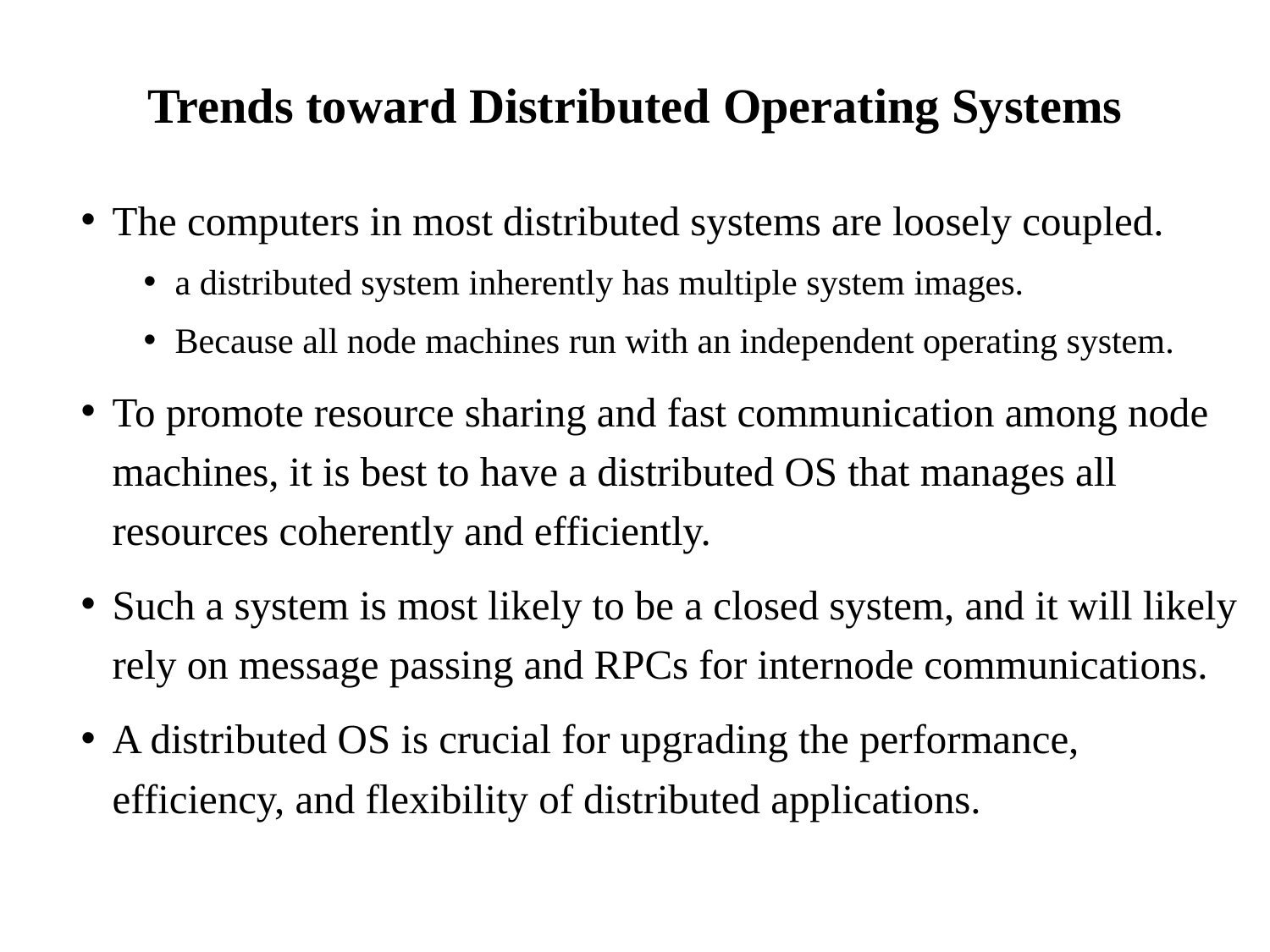

# Trends toward Distributed Operating Systems
The computers in most distributed systems are loosely coupled.
a distributed system inherently has multiple system images.
Because all node machines run with an independent operating system.
To promote resource sharing and fast communication among node machines, it is best to have a distributed OS that manages all resources coherently and efficiently.
Such a system is most likely to be a closed system, and it will likely rely on message passing and RPCs for internode communications.
A distributed OS is crucial for upgrading the performance, efficiency, and flexibility of distributed applications.